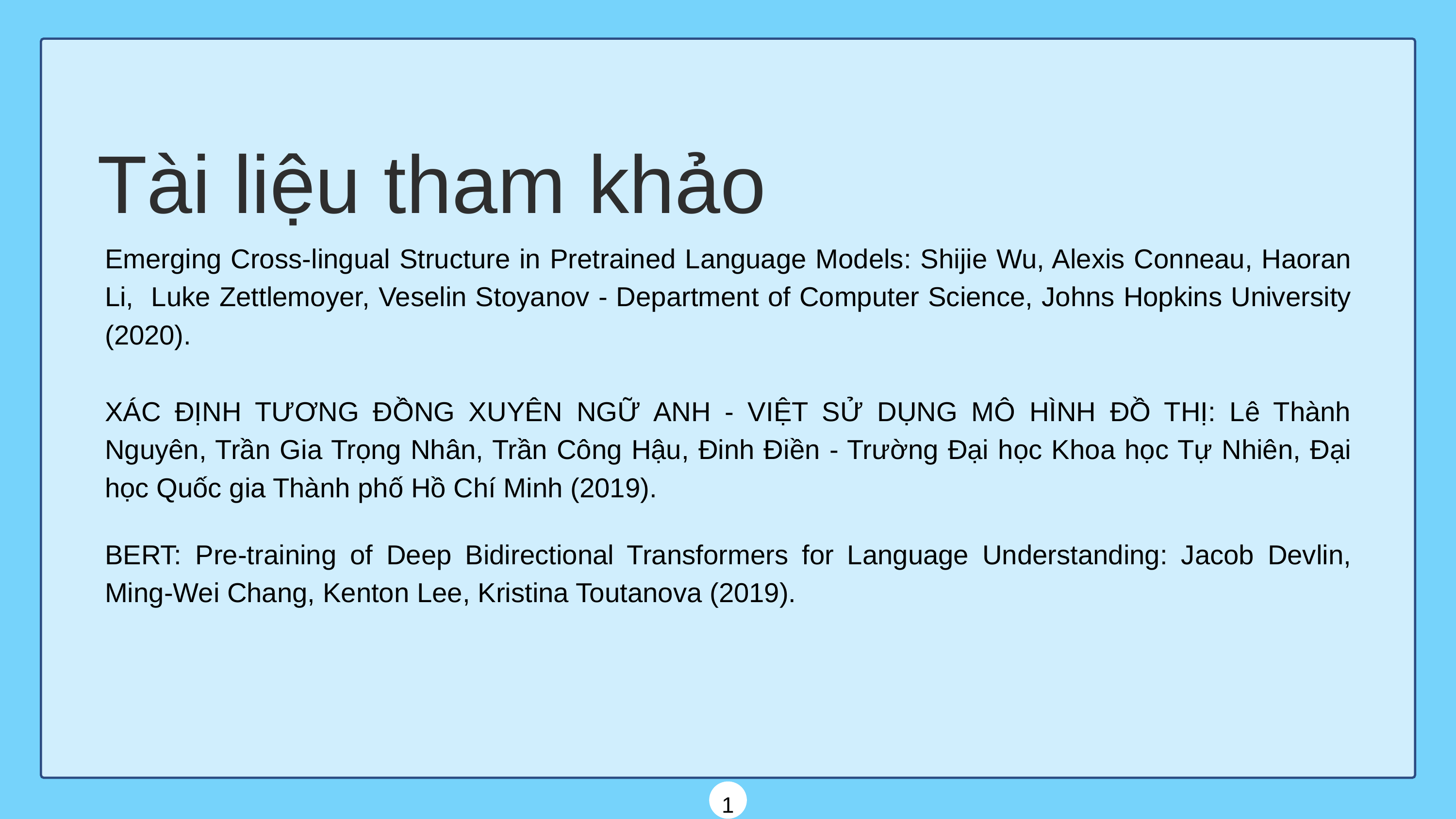

| Tài liệu tham khảo |
| --- |
|  |
| --- |
|  |
| --- |
Emerging Cross-lingual Structure in Pretrained Language Models: Shijie Wu, Alexis Conneau, Haoran Li,  Luke Zettlemoyer, Veselin Stoyanov - Department of Computer Science, Johns Hopkins University (2020).

XÁC ĐỊNH TƯƠNG ĐỒNG XUYÊN NGỮ ANH - VIỆT SỬ DỤNG MÔ HÌNH ĐỒ THỊ: Lê Thành Nguyên, Trần Gia Trọng Nhân, Trần Công Hậu, Đinh Điền - Trường Đại học Khoa học Tự Nhiên, Đại học Quốc gia Thành phố Hồ Chí Minh (2019).
BERT: Pre-training of Deep Bidirectional Transformers for Language Understanding: Jacob Devlin, Ming-Wei Chang, Kenton Lee, Kristina Toutanova (2019).

16